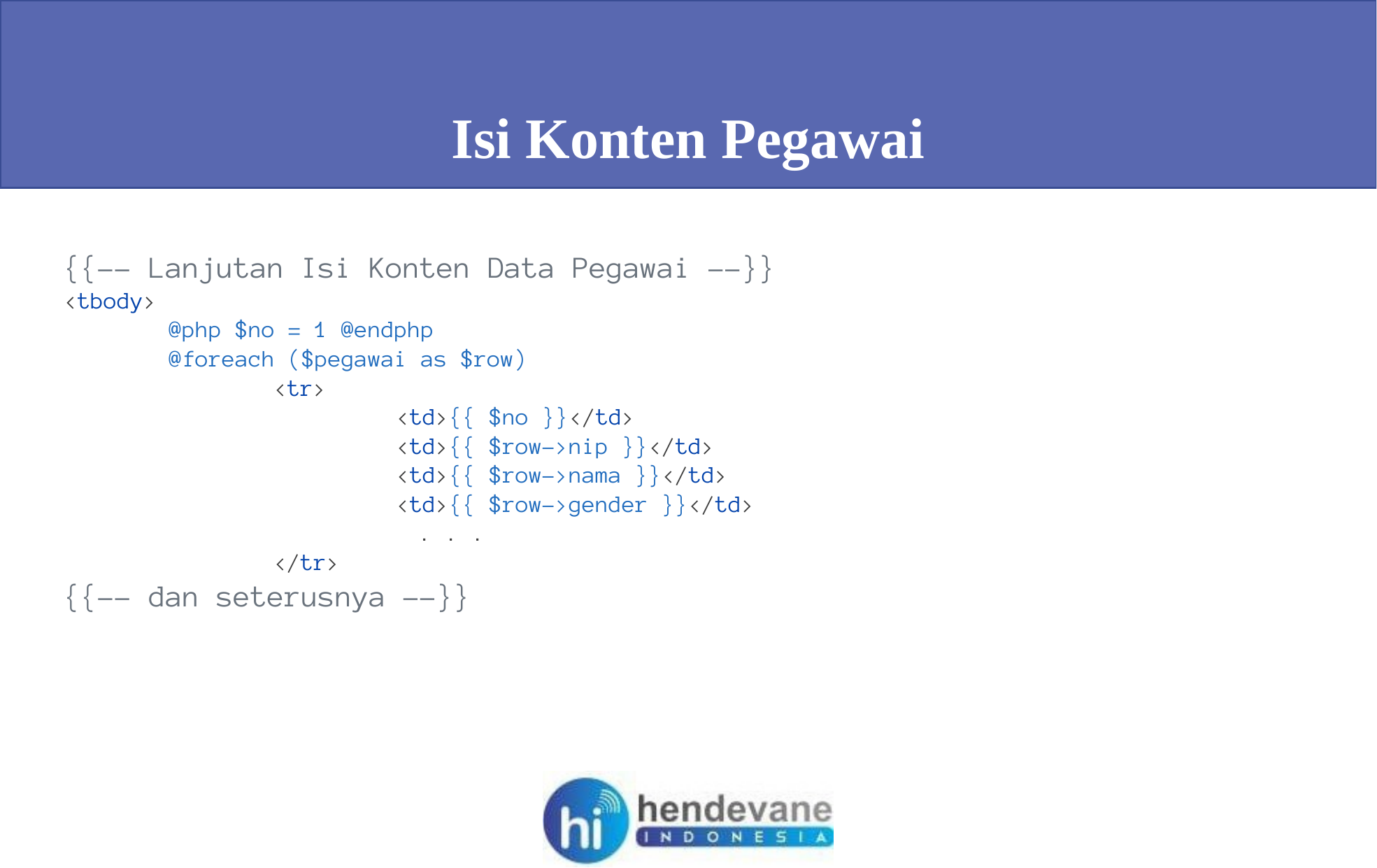

Isi Konten Pegawai
{{-- Lanjutan Isi Konten Data Pegawai --}}
<tbody>
	@php $no = 1 @endphp
	@foreach ($pegawai as $row)
		<tr>
                         <td>{{ $no }}</td>
                         <td>{{ $row->nip }}</td>
                         <td>{{ $row->nama }}</td>
                         <td>{{ $row->gender }}</td>
			   . . .
		</tr>
{{-- dan seterusnya --}}